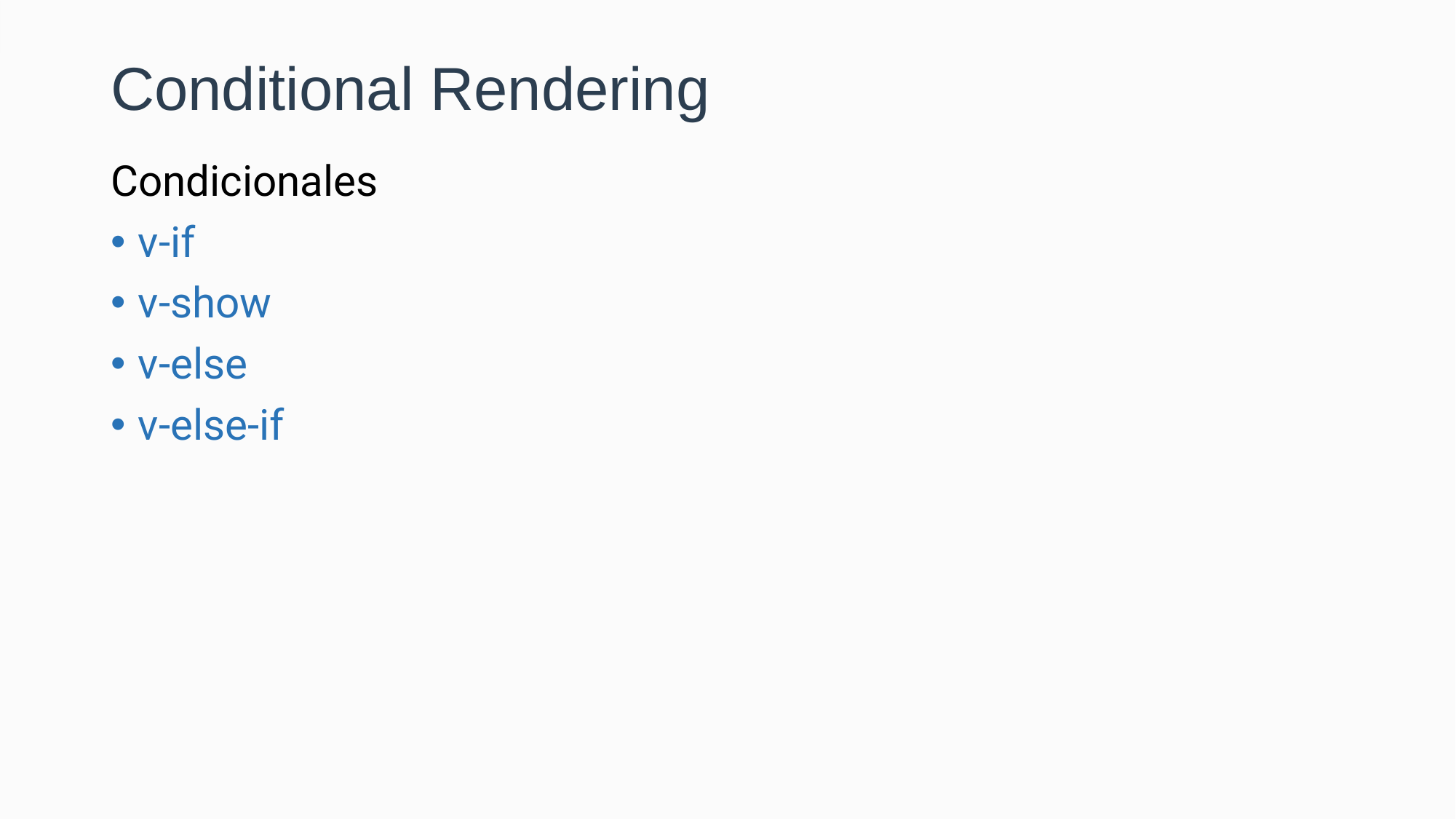

# Conditional Rendering
Condicionales
v-if
v-show
v-else
v-else-if